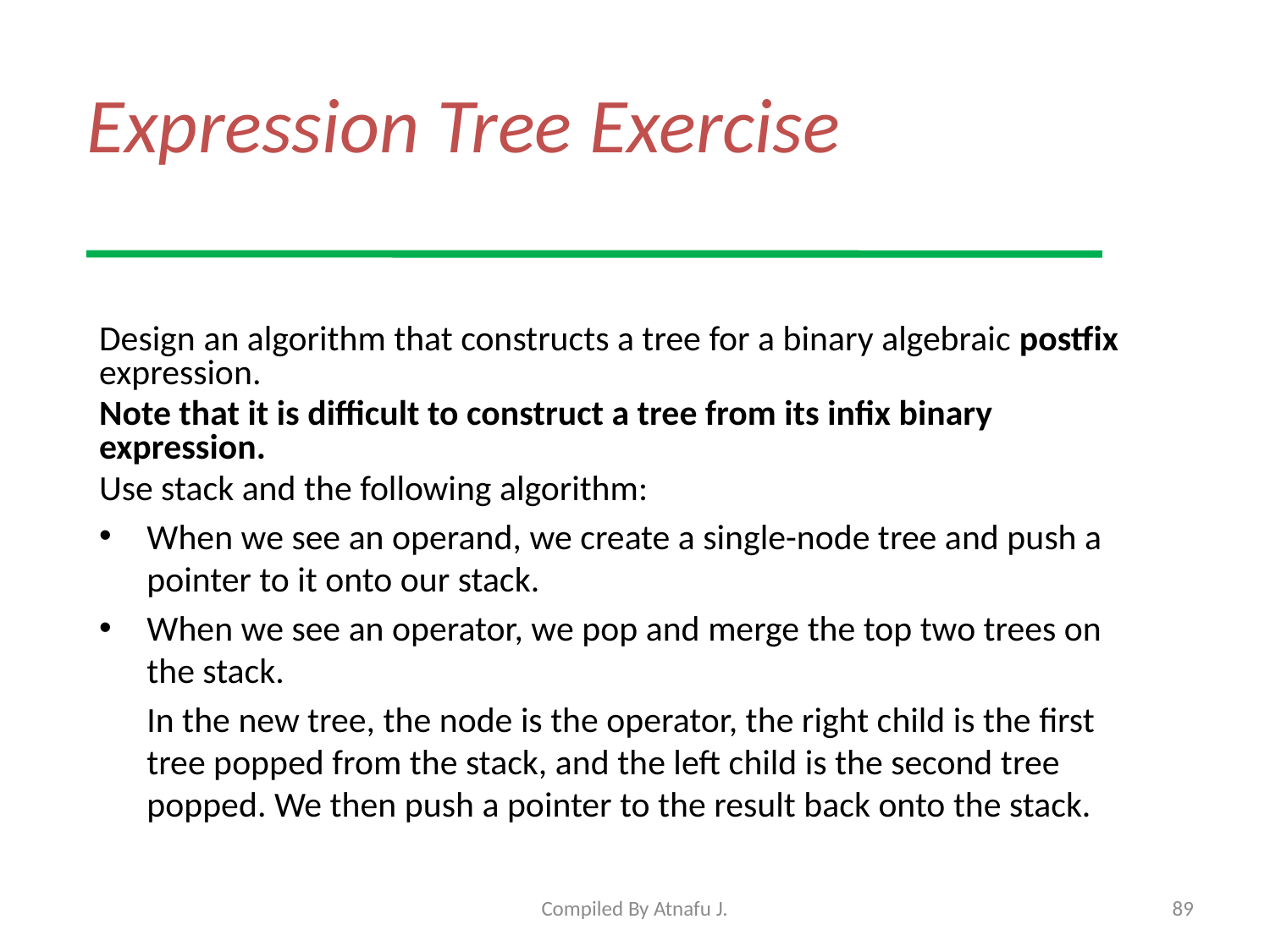

# Expression Tree Exercise
Design an algorithm that constructs a tree for a binary algebraic postfix expression.
Note that it is difficult to construct a tree from its infix binary expression.
Use stack and the following algorithm:
When we see an operand, we create a single-node tree and push a pointer to it onto our stack.
When we see an operator, we pop and merge the top two trees on the stack.
	In the new tree, the node is the operator, the right child is the first tree popped from the stack, and the left child is the second tree popped. We then push a pointer to the result back onto the stack.
Compiled By Atnafu J.
89